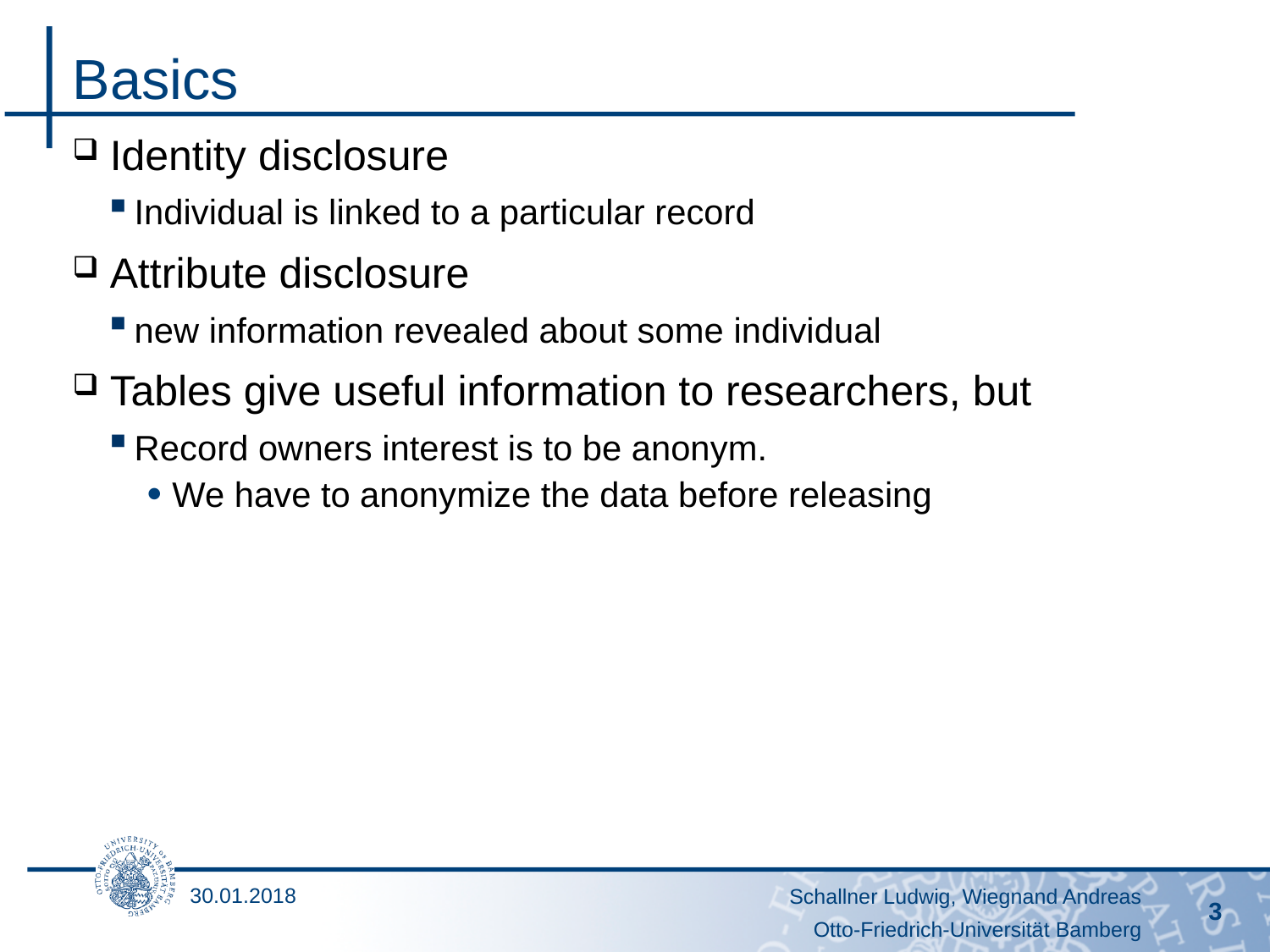

# Basics
Identity disclosure
Individual is linked to a particular record
Attribute disclosure
new information revealed about some individual
Tables give useful information to researchers, but
Record owners interest is to be anonym.
We have to anonymize the data before releasing

30.01.2018
Schallner Ludwig, Wiegnand Andreas
3